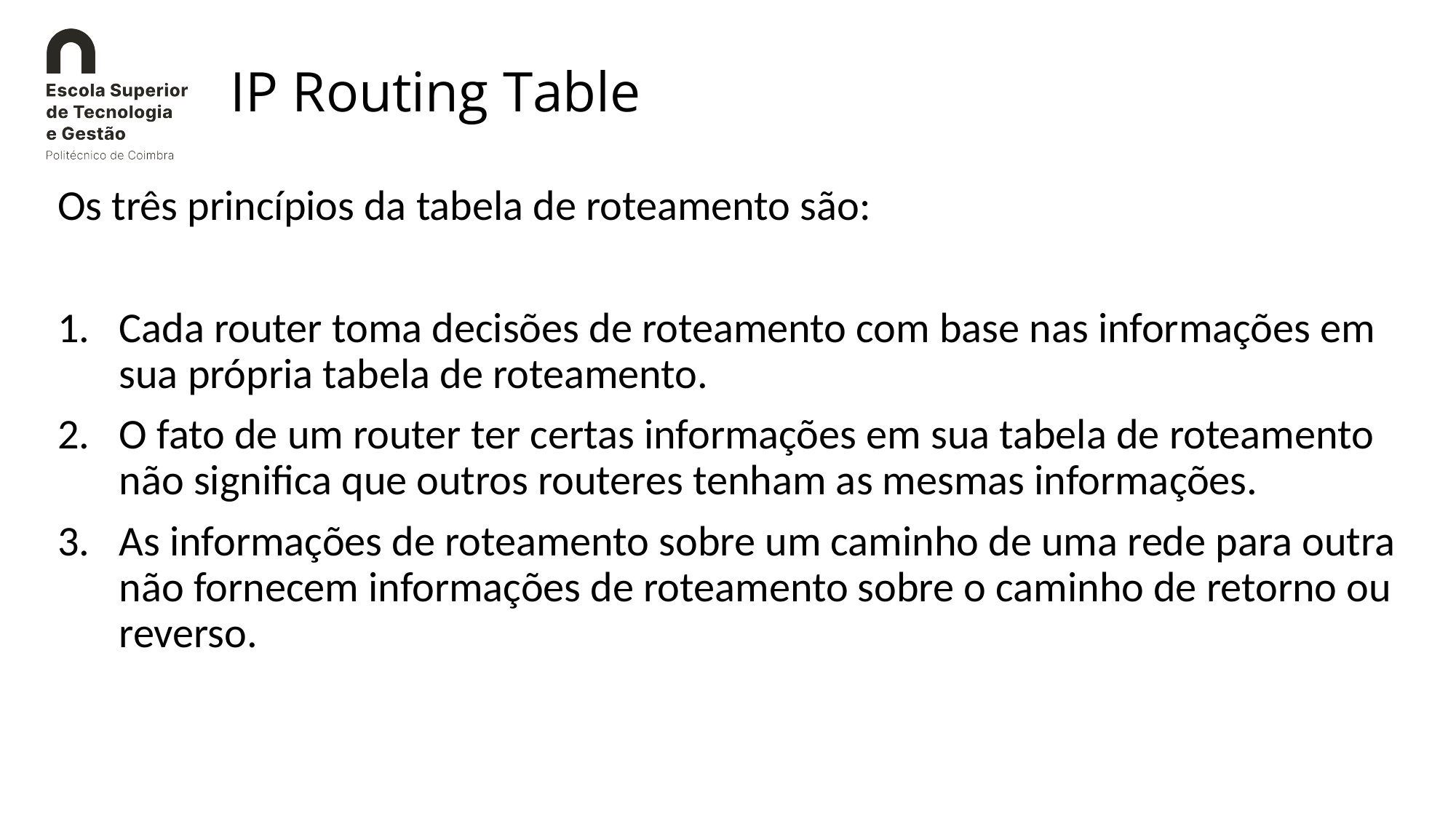

# IP Routing Table
Os três princípios da tabela de roteamento são:

Cada router toma decisões de roteamento com base nas informações em sua própria tabela de roteamento.
O fato de um router ter certas informações em sua tabela de roteamento não significa que outros routeres tenham as mesmas informações.
As informações de roteamento sobre um caminho de uma rede para outra não fornecem informações de roteamento sobre o caminho de retorno ou reverso.